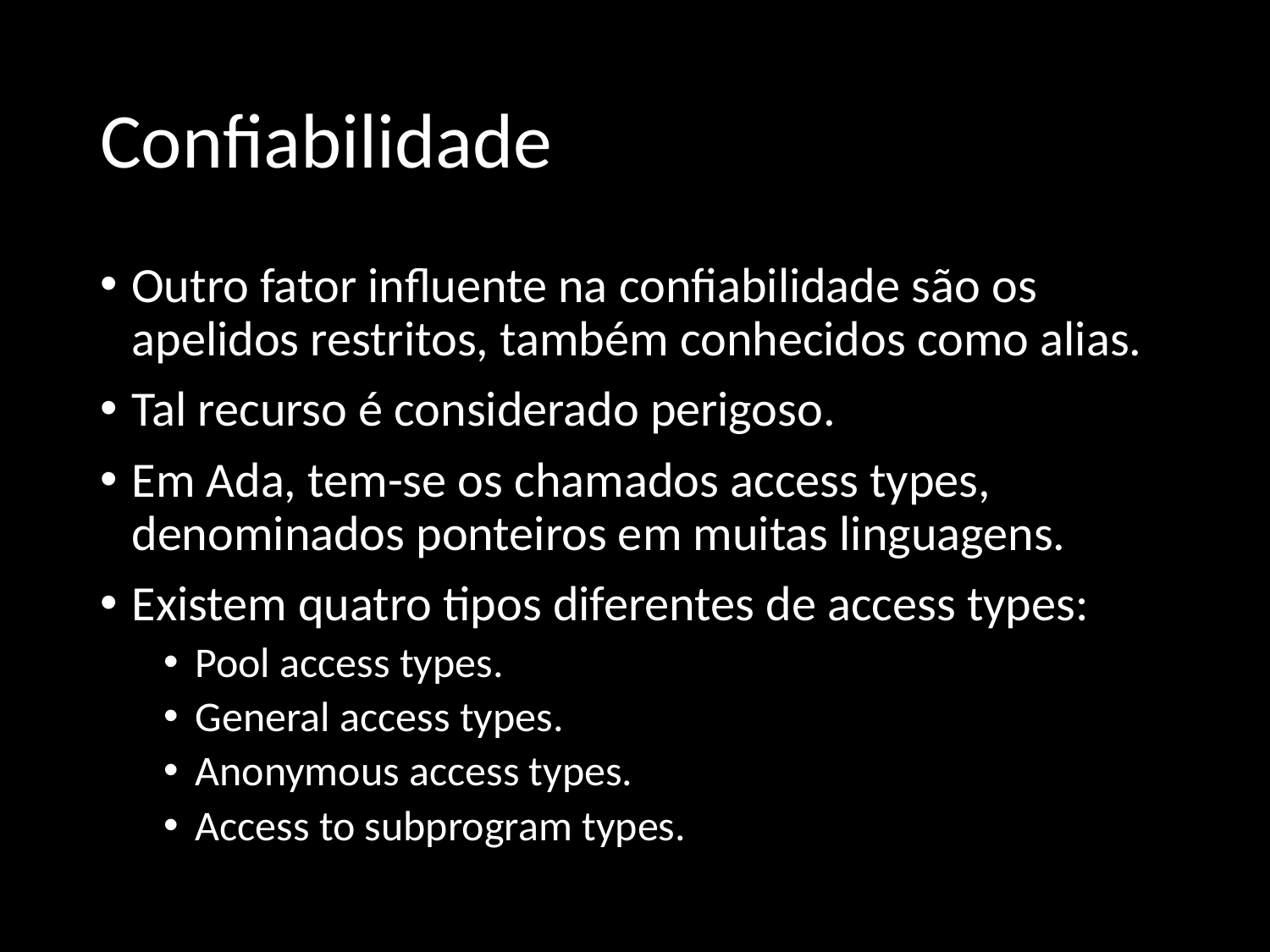

# Confiabilidade
Outro fator influente na confiabilidade são os apelidos restritos, também conhecidos como alias.
Tal recurso é considerado perigoso.
Em Ada, tem-se os chamados access types, denominados ponteiros em muitas linguagens.
Existem quatro tipos diferentes de access types:
Pool access types.
General access types.
Anonymous access types.
Access to subprogram types.